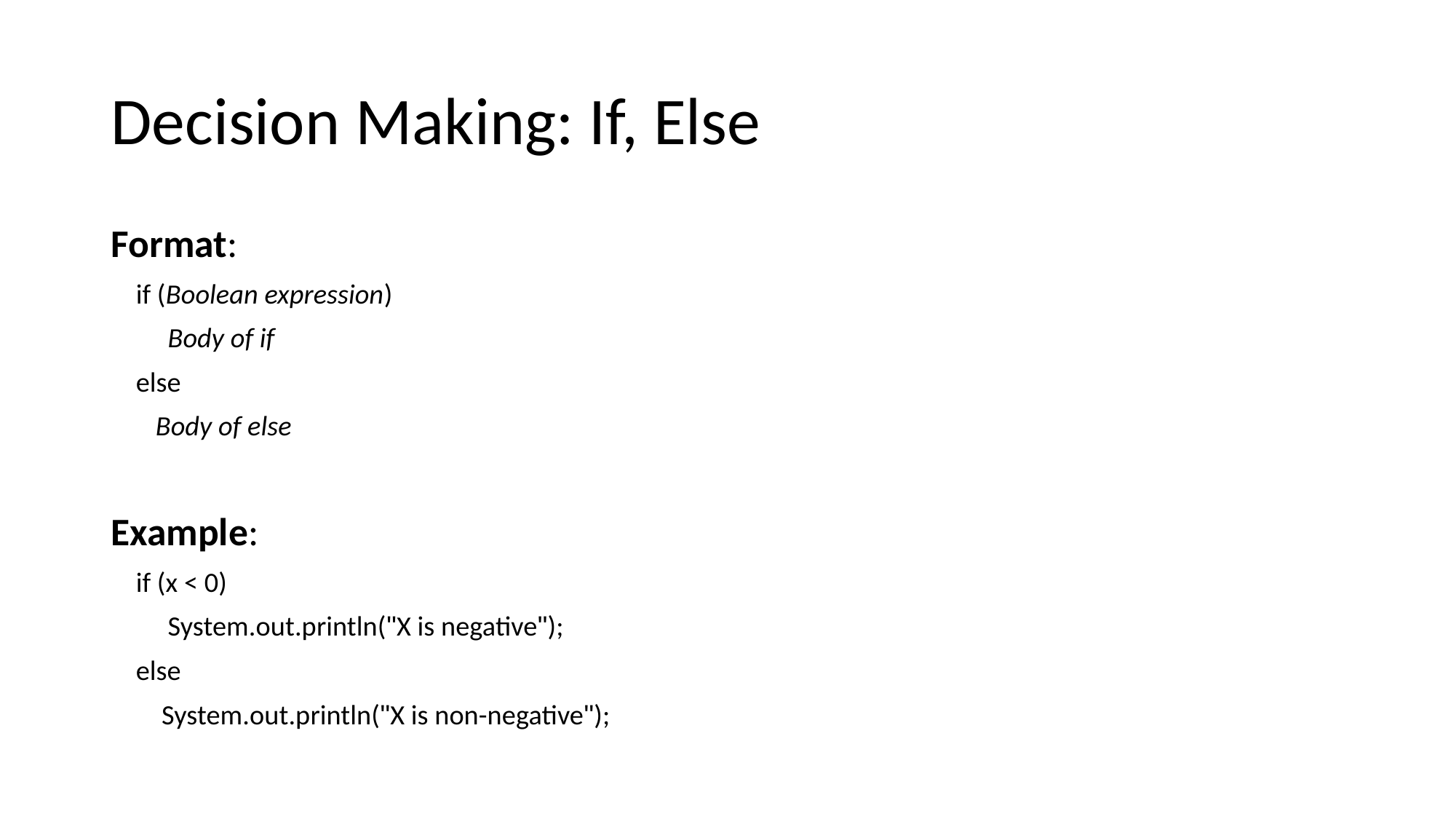

# Decision Making: If, Else
Format:
	if (Boolean expression)
	     Body of if
	else
       Body of else

Example:
	if (x < 0)
	     System.out.println("X is negative");
	else
	    System.out.println("X is non-negative");